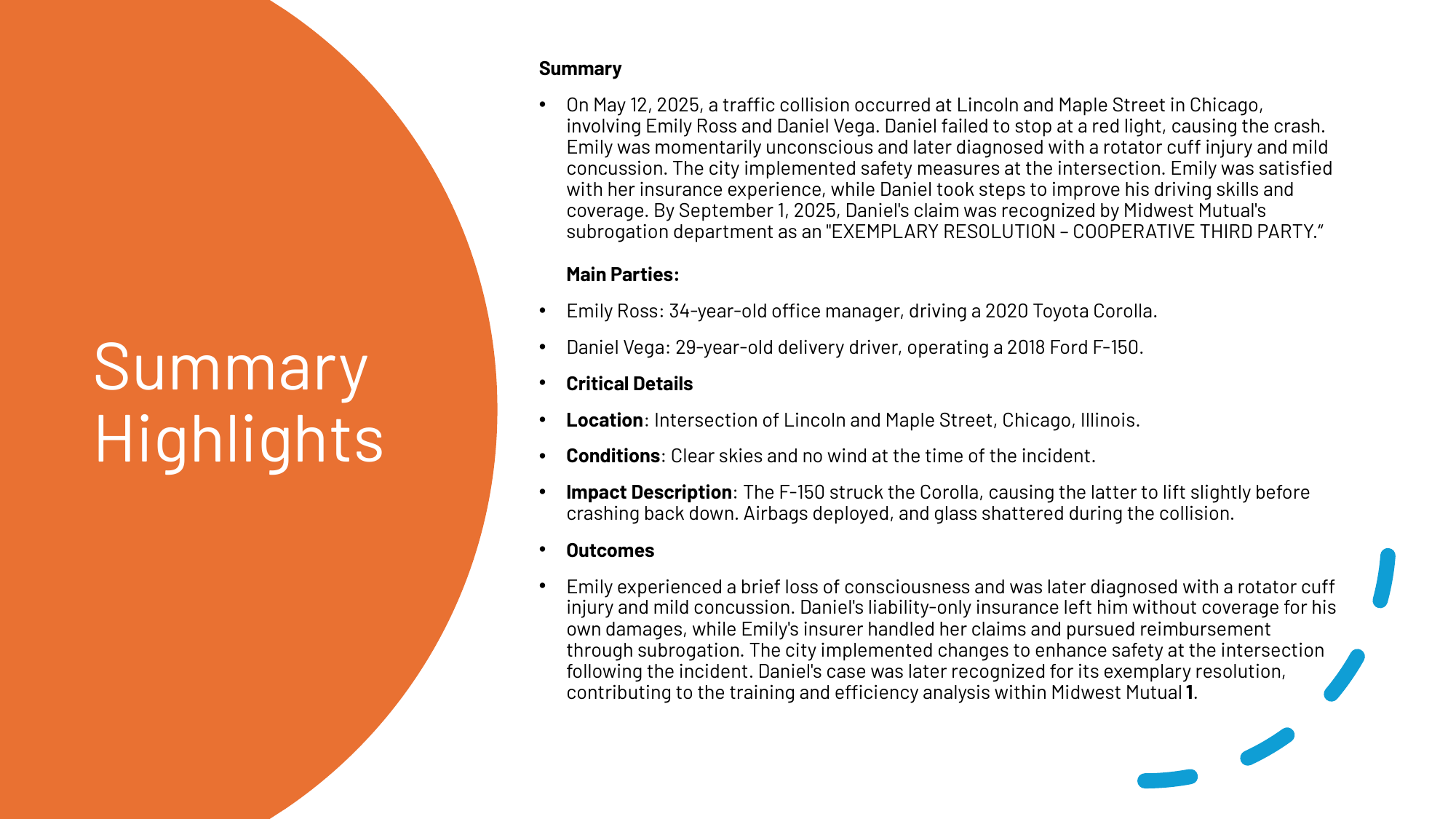

Summary
On May 12, 2025, a traffic collision occurred at Lincoln and Maple Street in Chicago, involving Emily Ross and Daniel Vega. Daniel failed to stop at a red light, causing the crash. Emily was momentarily unconscious and later diagnosed with a rotator cuff injury and mild concussion. The city implemented safety measures at the intersection. Emily was satisfied with her insurance experience, while Daniel took steps to improve his driving skills and coverage. By September 1, 2025, Daniel's claim was recognized by Midwest Mutual's subrogation department as an "EXEMPLARY RESOLUTION – COOPERATIVE THIRD PARTY.“
Main Parties:
Emily Ross: 34-year-old office manager, driving a 2020 Toyota Corolla.
Daniel Vega: 29-year-old delivery driver, operating a 2018 Ford F-150.
Critical Details
Location: Intersection of Lincoln and Maple Street, Chicago, Illinois.
Conditions: Clear skies and no wind at the time of the incident.
Impact Description: The F-150 struck the Corolla, causing the latter to lift slightly before crashing back down. Airbags deployed, and glass shattered during the collision.
Outcomes
Emily experienced a brief loss of consciousness and was later diagnosed with a rotator cuff injury and mild concussion. Daniel's liability-only insurance left him without coverage for his own damages, while Emily's insurer handled her claims and pursued reimbursement through subrogation. The city implemented changes to enhance safety at the intersection following the incident. Daniel's case was later recognized for its exemplary resolution, contributing to the training and efficiency analysis within Midwest Mutual 1.

# Summary Highlights